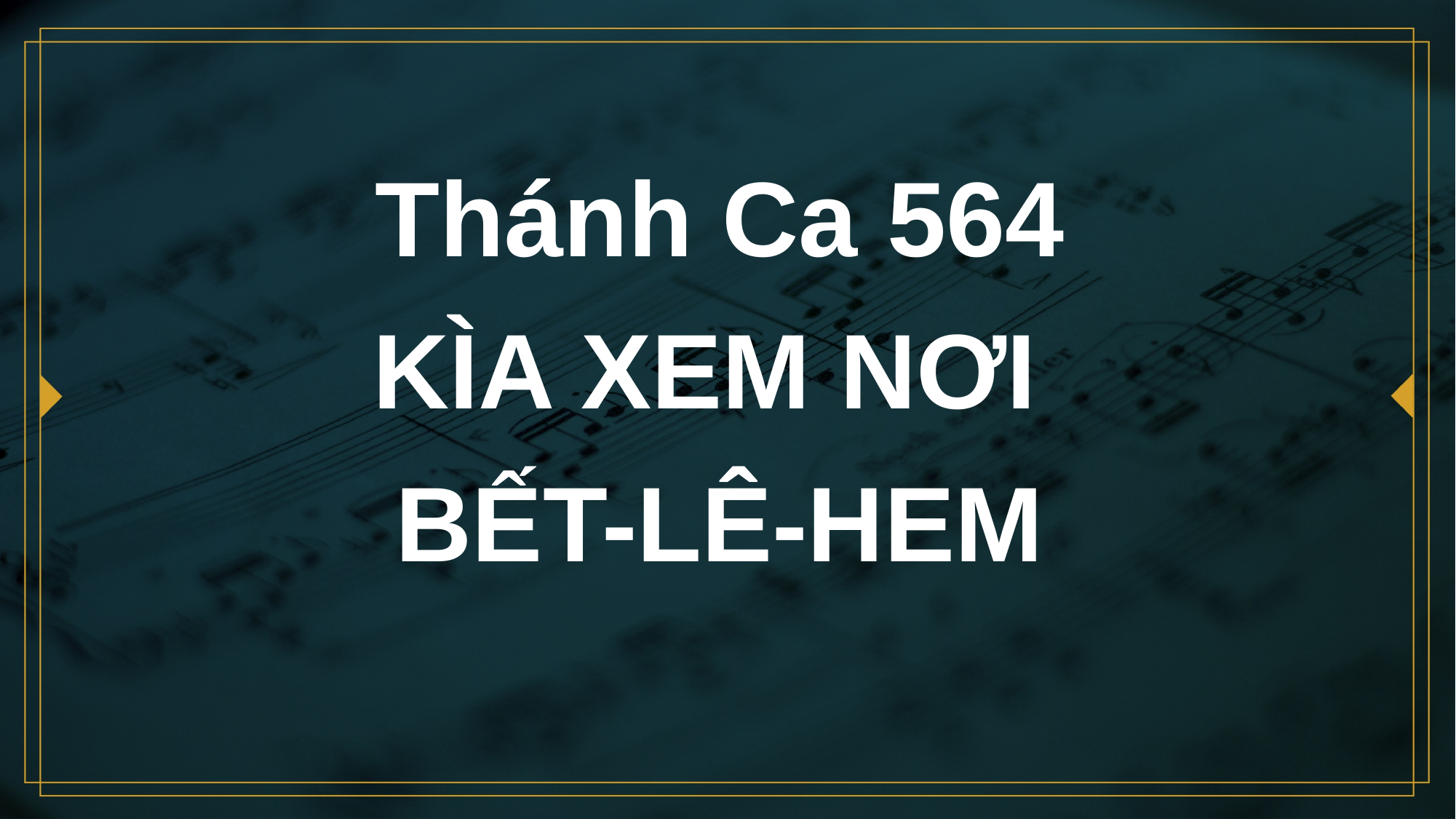

# Thánh Ca 564 KÌA XEM NƠI BẾT-LÊ-HEM